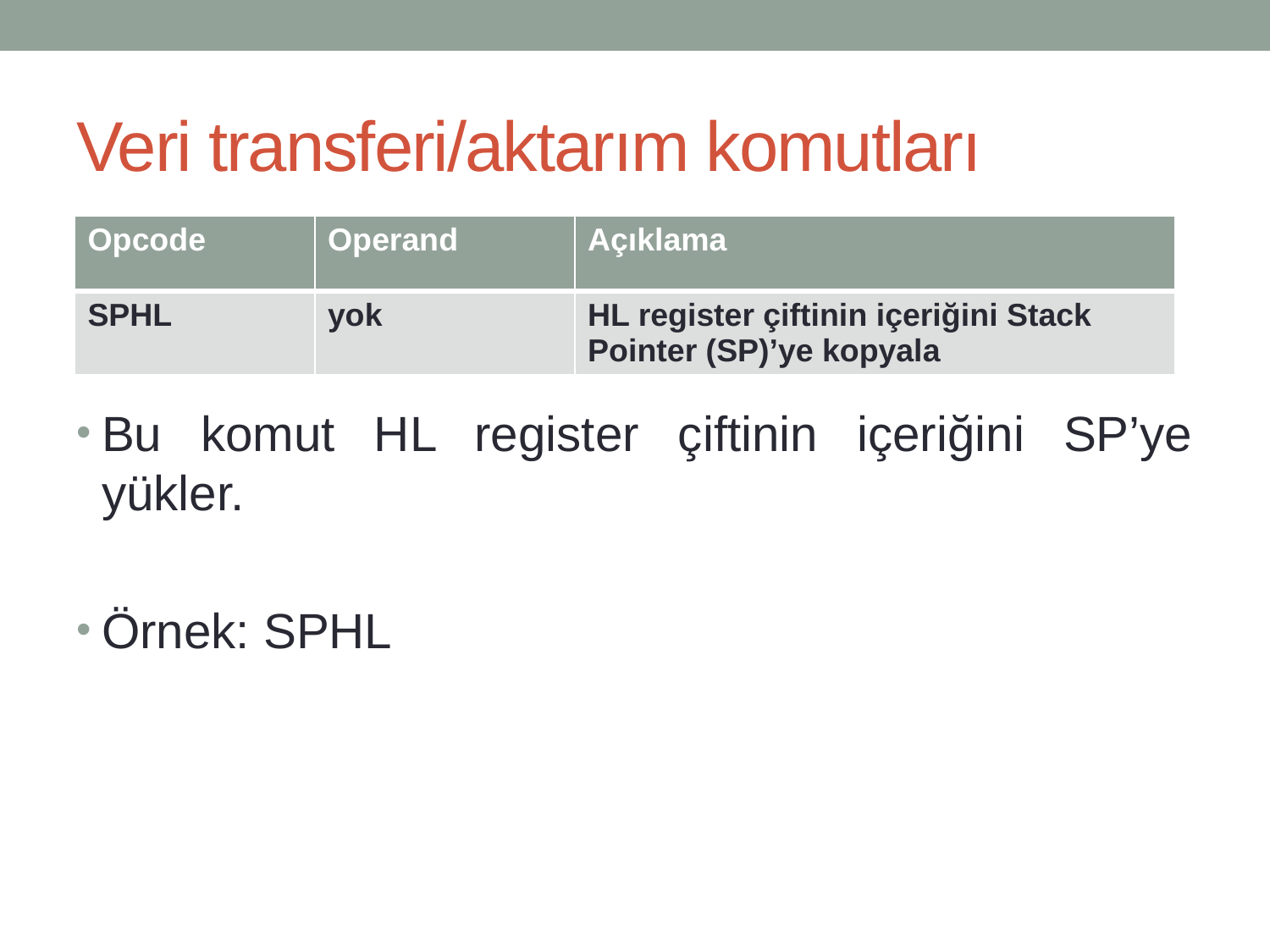

# Veri transferi/aktarım komutları
| Opcode | Operand | Açıklama |
| --- | --- | --- |
| SPHL | yok | HL register çiftinin içeriğini Stack Pointer (SP)’ye kopyala |
Bu komut HL register çiftinin içeriğini SP’ye yükler.

Örnek: SPHL